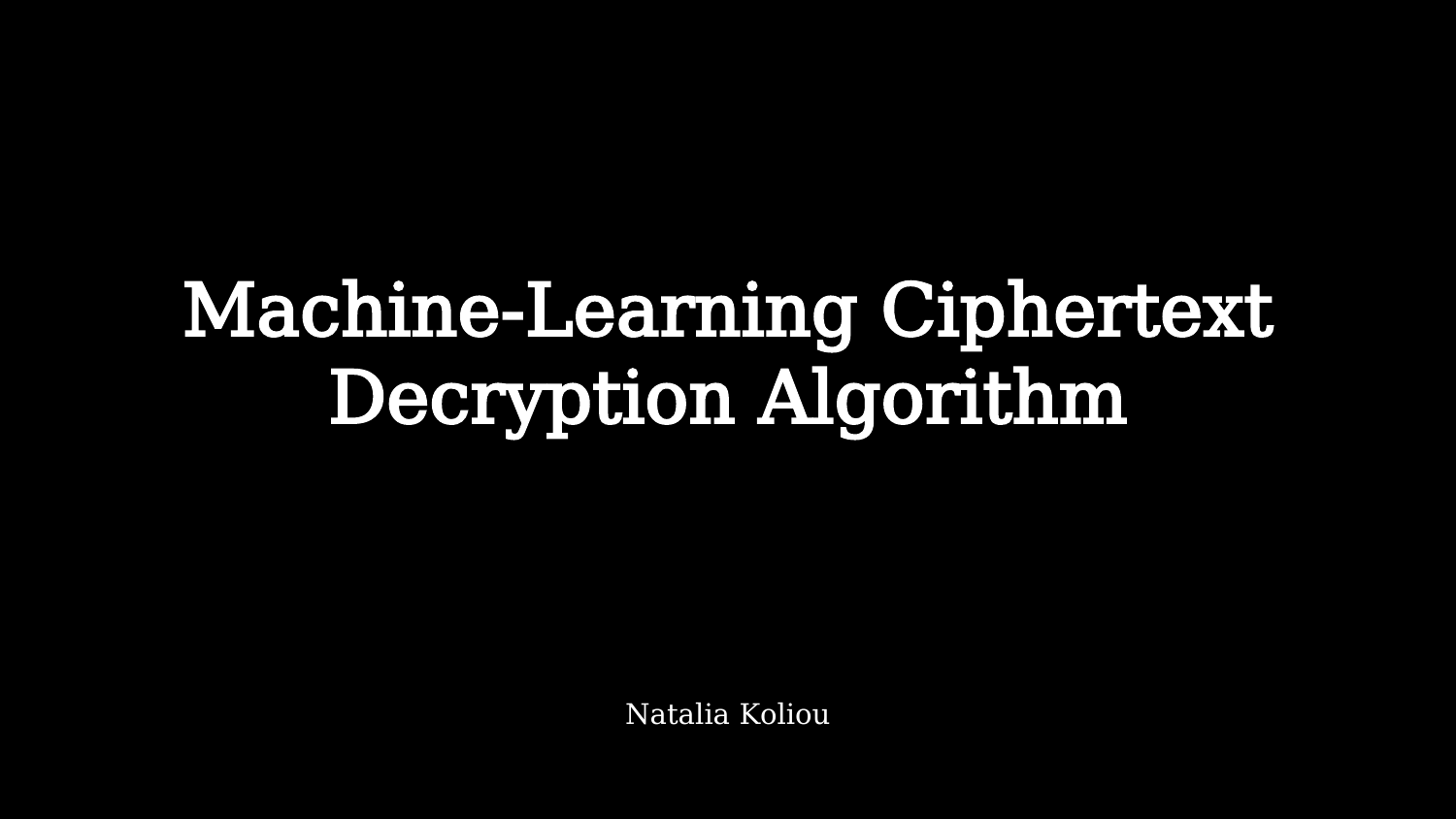

# Machine-Learning Ciphertext Decryption Algorithm
Natalia Koliou